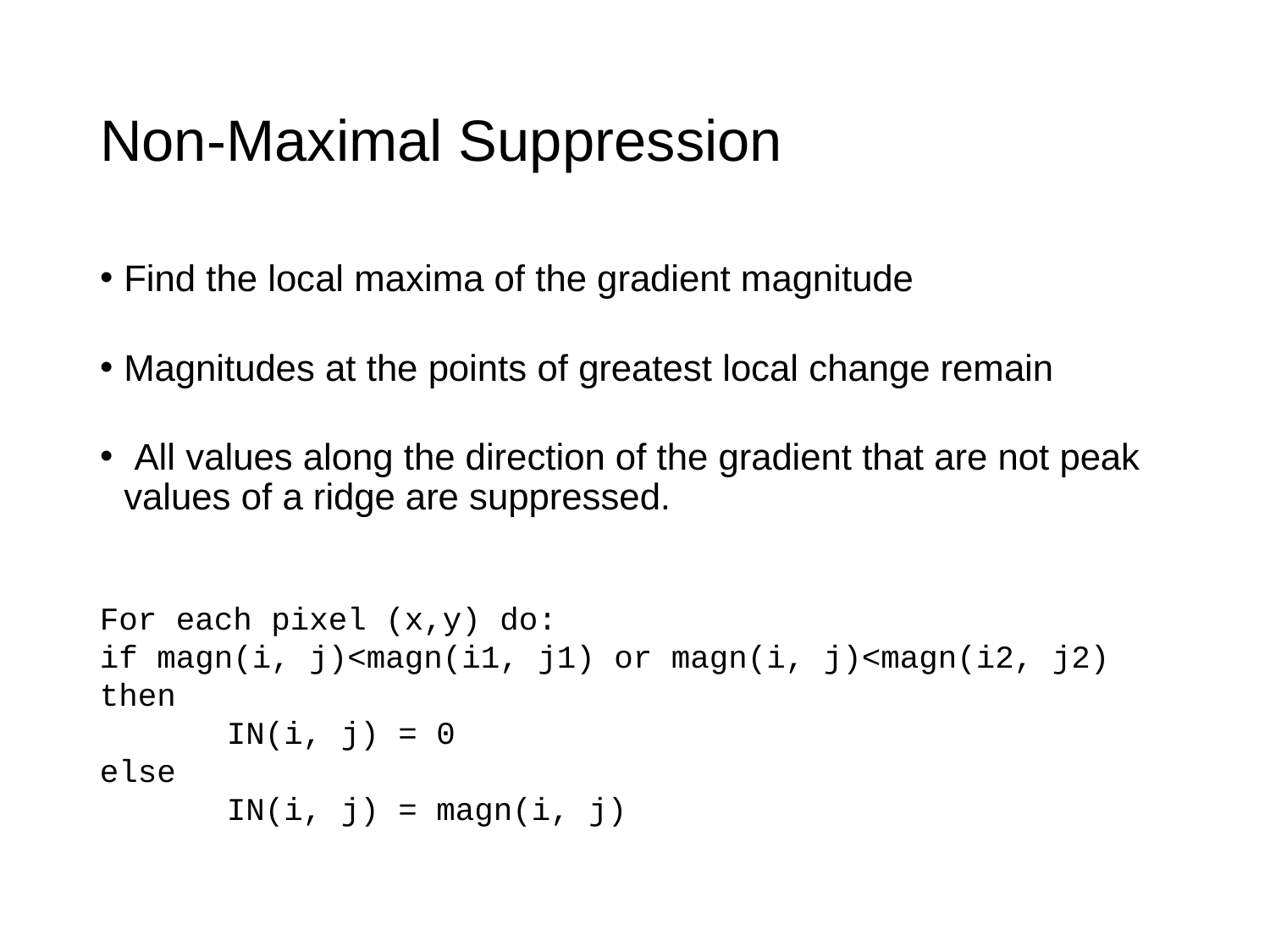

# Non-Maximal Suppression
Find the local maxima of the gradient magnitude

Magnitudes at the points of greatest local change remain

 All values along the direction of the gradient that are not peak values of a ridge are suppressed.

For each pixel (x,y) do:
if magn(i, j)<magn(i1, j1) or magn(i, j)<magn(i2, j2) then
	IN(i, j) = 0
else
	IN(i, j) = magn(i, j)